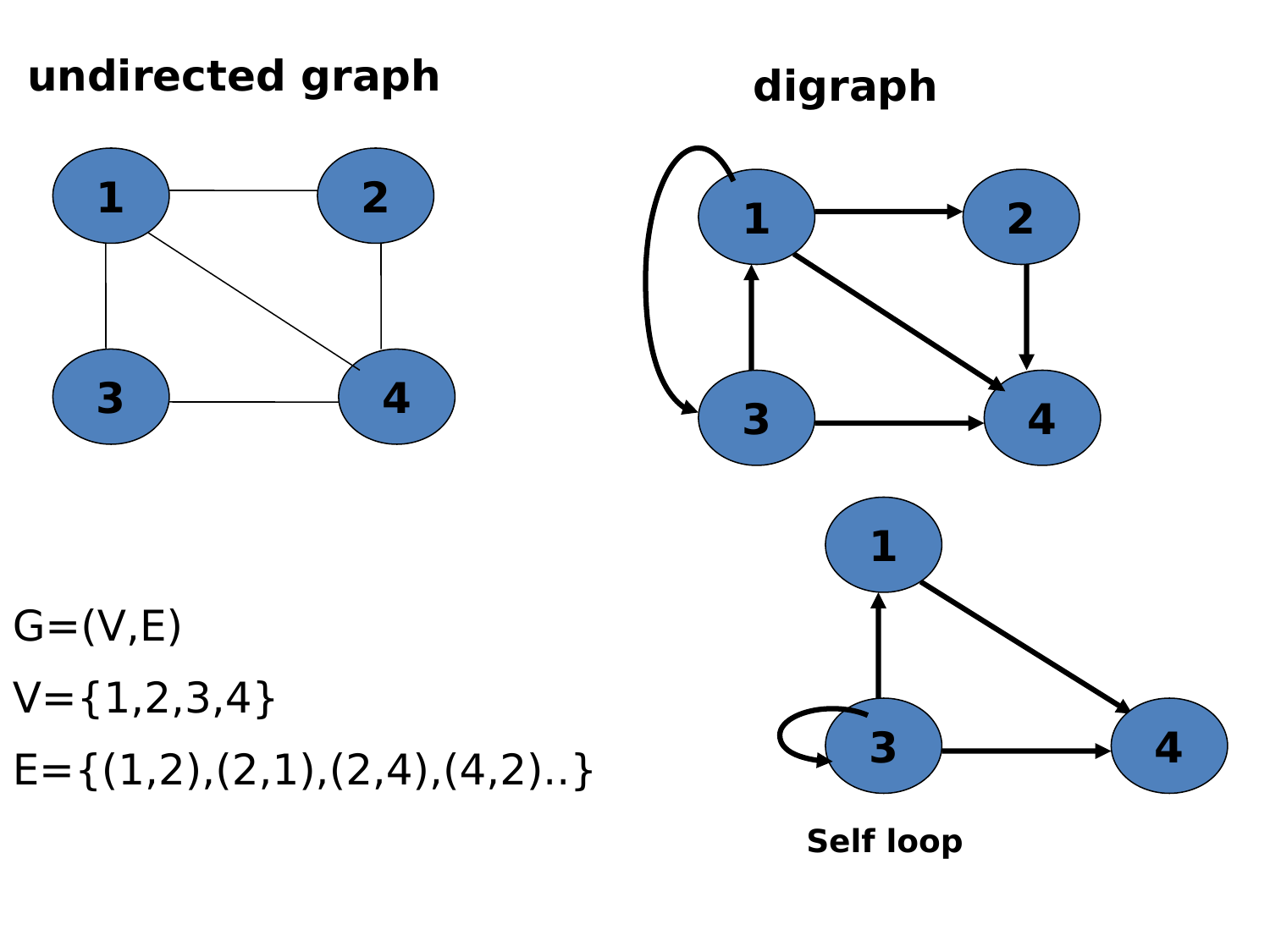

undirected graph
digraph
1
2

1
2

3
4
3
4

1

G=(V,E)
V={1,2,3,4}
E={(1,2),(2,1),(2,4),(4,2)..}

3
4

Self loop